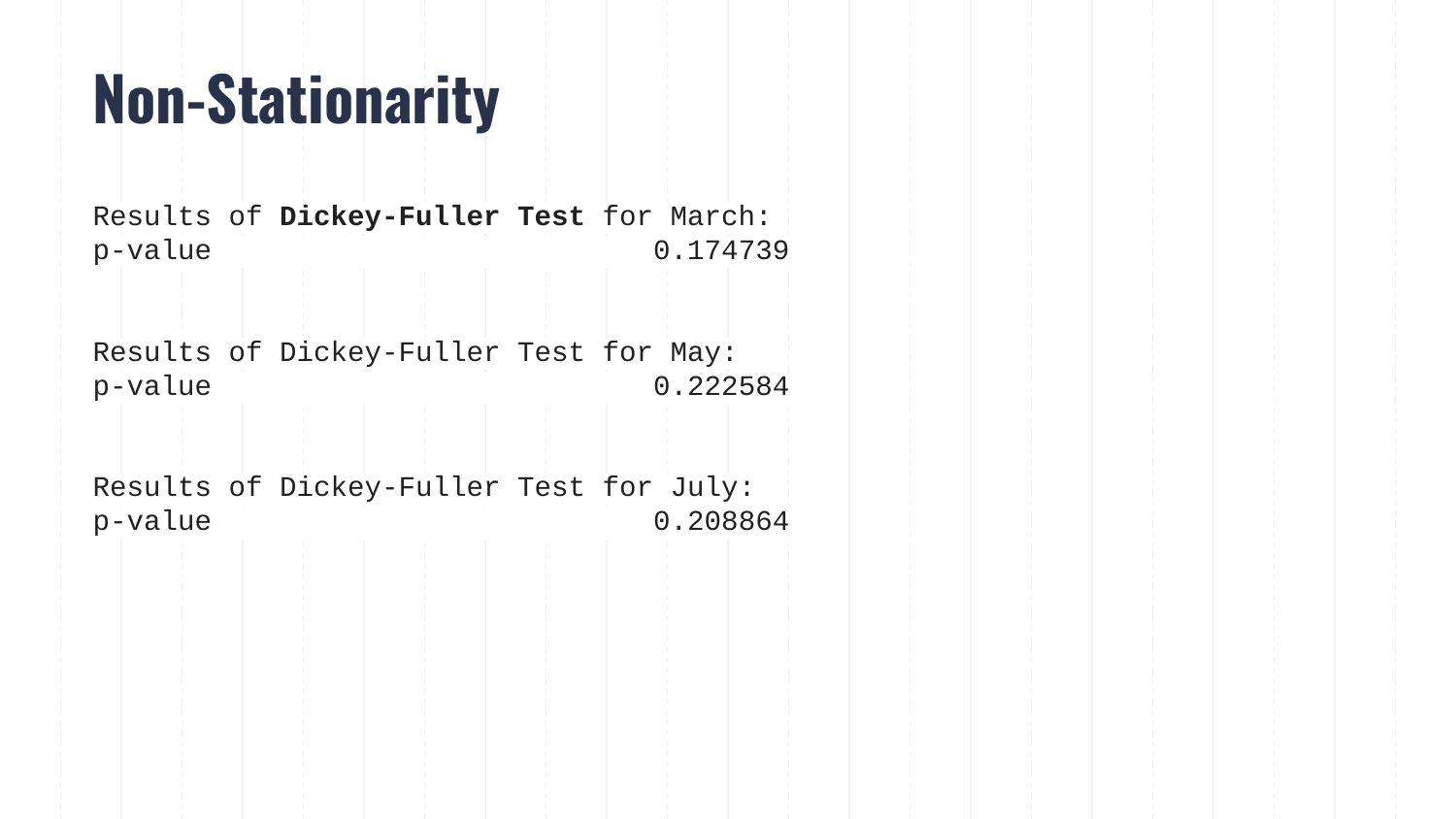

Non-Stationarity
Results of Dickey-Fuller Test for March:
p-value                          0.174739

Results of Dickey-Fuller Test for May:
p-value                          0.222584

Results of Dickey-Fuller Test for July:
p-value                          0.208864

28